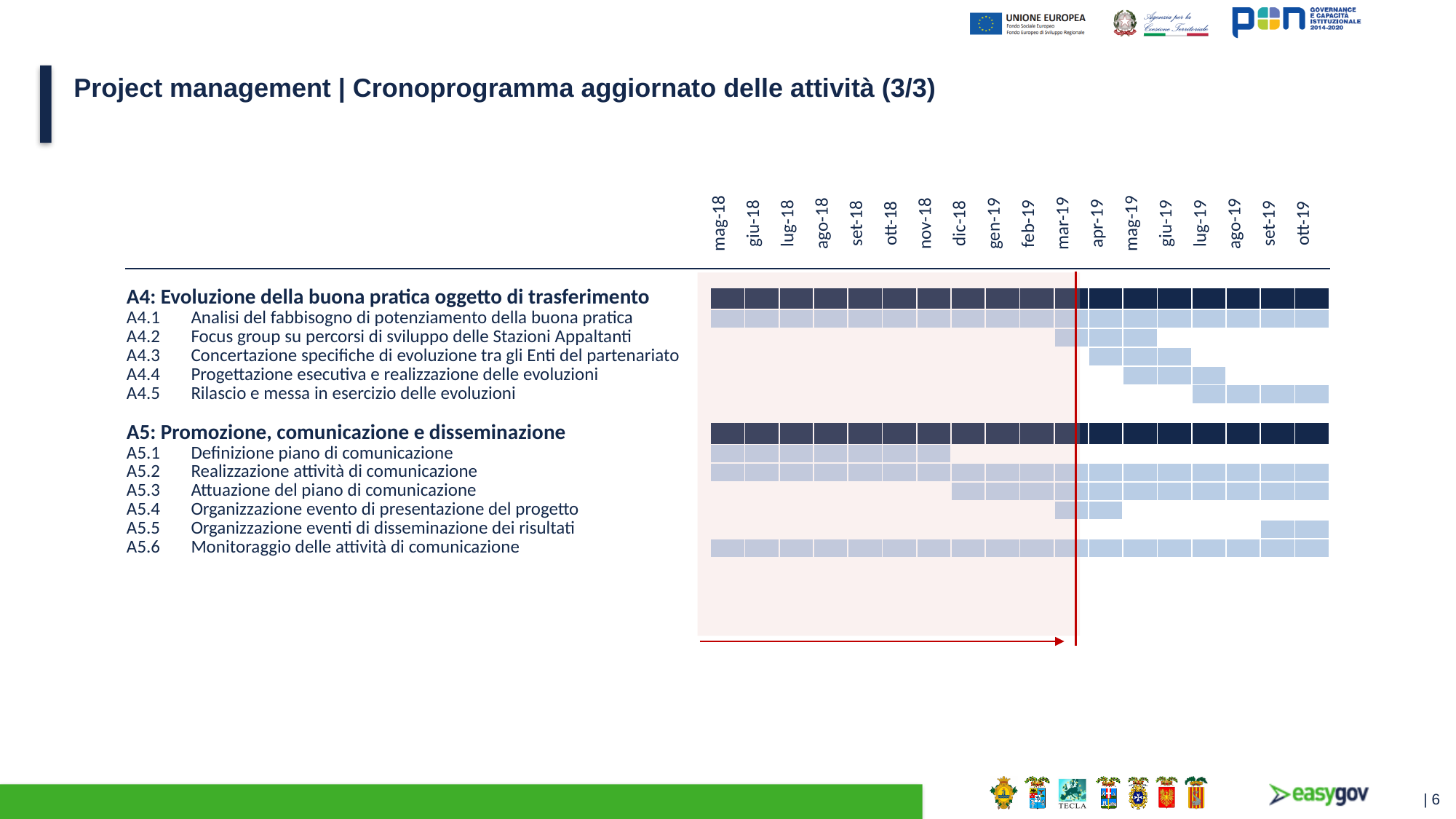

# Project management | Cronoprogramma aggiornato delle attività (3/3)
|  |  | mag-18 | giu-18 | lug-18 | ago-18 | set-18 | ott-18 | nov-18 | dic-18 | gen-19 | feb-19 | mar-19 | apr-19 | mag-19 | giu-19 | lug-19 | ago-19 | set-19 | ott-19 |
| --- | --- | --- | --- | --- | --- | --- | --- | --- | --- | --- | --- | --- | --- | --- | --- | --- | --- | --- | --- |
|  |  |  |  |  |  |  |  |  |  |  |  |  |  |  |  |  |  |  |  |
| A4: Evoluzione della buona pratica oggetto di trasferimento |  |  |  |  |  |  |  |  |  |  |  |  |  |  |  |  |  |  |  |
| A4.1 | Analisi del fabbisogno di potenziamento della buona pratica |  |  |  |  |  |  |  |  |  |  |  |  |  |  |  |  |  |  |
| A4.2 | Focus group su percorsi di sviluppo delle Stazioni Appaltanti |  |  |  |  |  |  |  |  |  |  |  |  |  |  |  |  |  |  |
| A4.3 | Concertazione specifiche di evoluzione tra gli Enti del partenariato |  |  |  |  |  |  |  |  |  |  |  |  |  |  |  |  |  |  |
| A4.4 | Progettazione esecutiva e realizzazione delle evoluzioni |  |  |  |  |  |  |  |  |  |  |  |  |  |  |  |  |  |  |
| A4.5 | Rilascio e messa in esercizio delle evoluzioni |  |  |  |  |  |  |  |  |  |  |  |  |  |  |  |  |  |  |
|  |  |  |  |  |  |  |  |  |  |  |  |  |  |  |  |  |  |  |  |
| A5: Promozione, comunicazione e disseminazione |  |  |  |  |  |  |  |  |  |  |  |  |  |  |  |  |  |  |  |
| A5.1 | Definizione piano di comunicazione |  |  |  |  |  |  |  |  |  |  |  |  |  |  |  |  |  |  |
| A5.2 | Realizzazione attività di comunicazione |  |  |  |  |  |  |  |  |  |  |  |  |  |  |  |  |  |  |
| A5.3 | Attuazione del piano di comunicazione |  |  |  |  |  |  |  |  |  |  |  |  |  |  |  |  |  |  |
| A5.4 | Organizzazione evento di presentazione del progetto |  |  |  |  |  |  |  |  |  |  |  |  |  |  |  |  |  |  |
| A5.5 | Organizzazione eventi di disseminazione dei risultati |  |  |  |  |  |  |  |  |  |  |  |  |  |  |  |  |  |  |
| A5.6 | Monitoraggio delle attività di comunicazione |  |  |  |  |  |  |  |  |  |  |  |  |  |  |  |  |  |  |